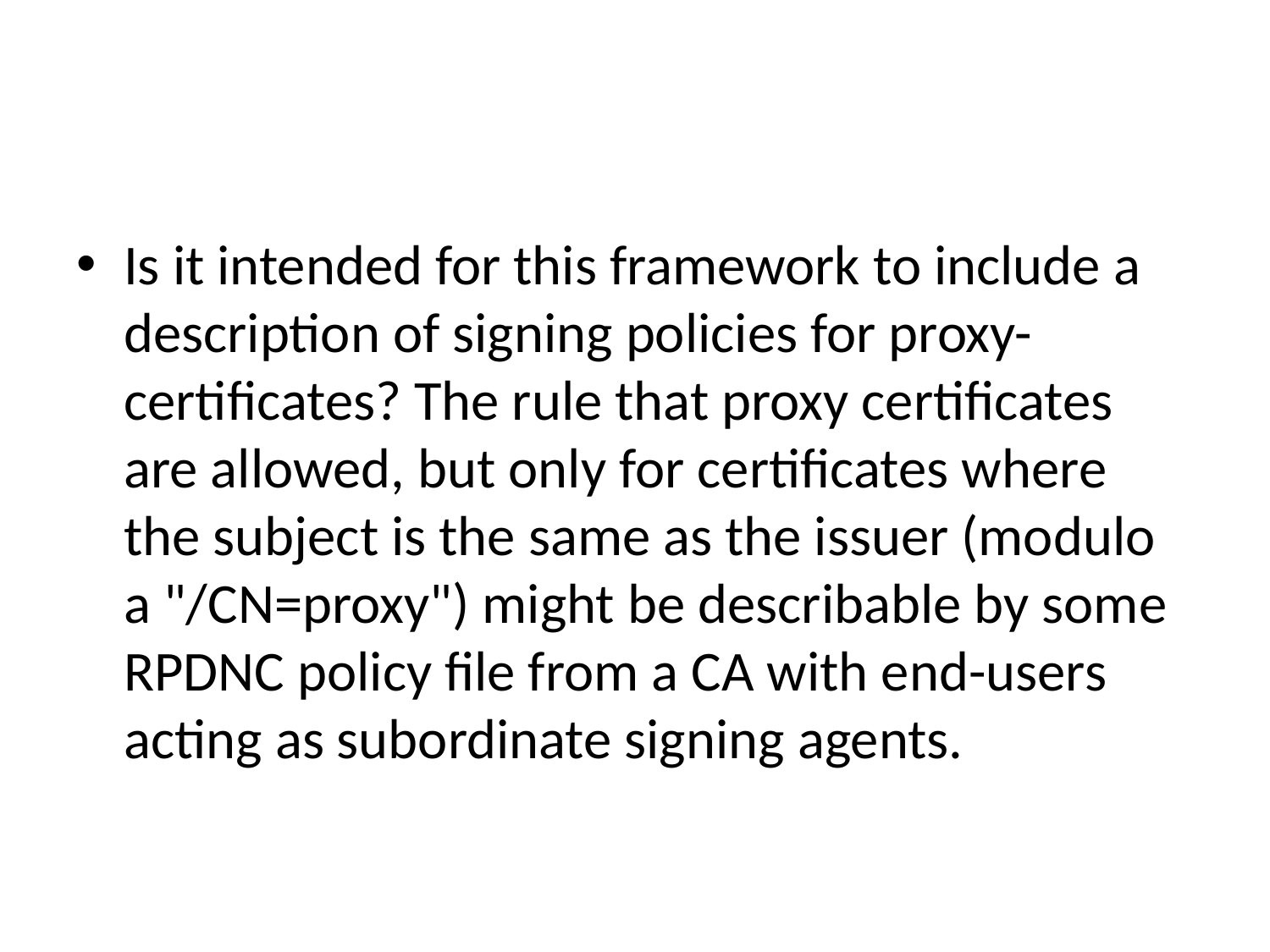

#
Is it intended for this framework to include a description of signing policies for proxy-certificates? The rule that proxy certificates are allowed, but only for certificates where the subject is the same as the issuer (modulo a "/CN=proxy") might be describable by some RPDNC policy file from a CA with end-users acting as subordinate signing agents.